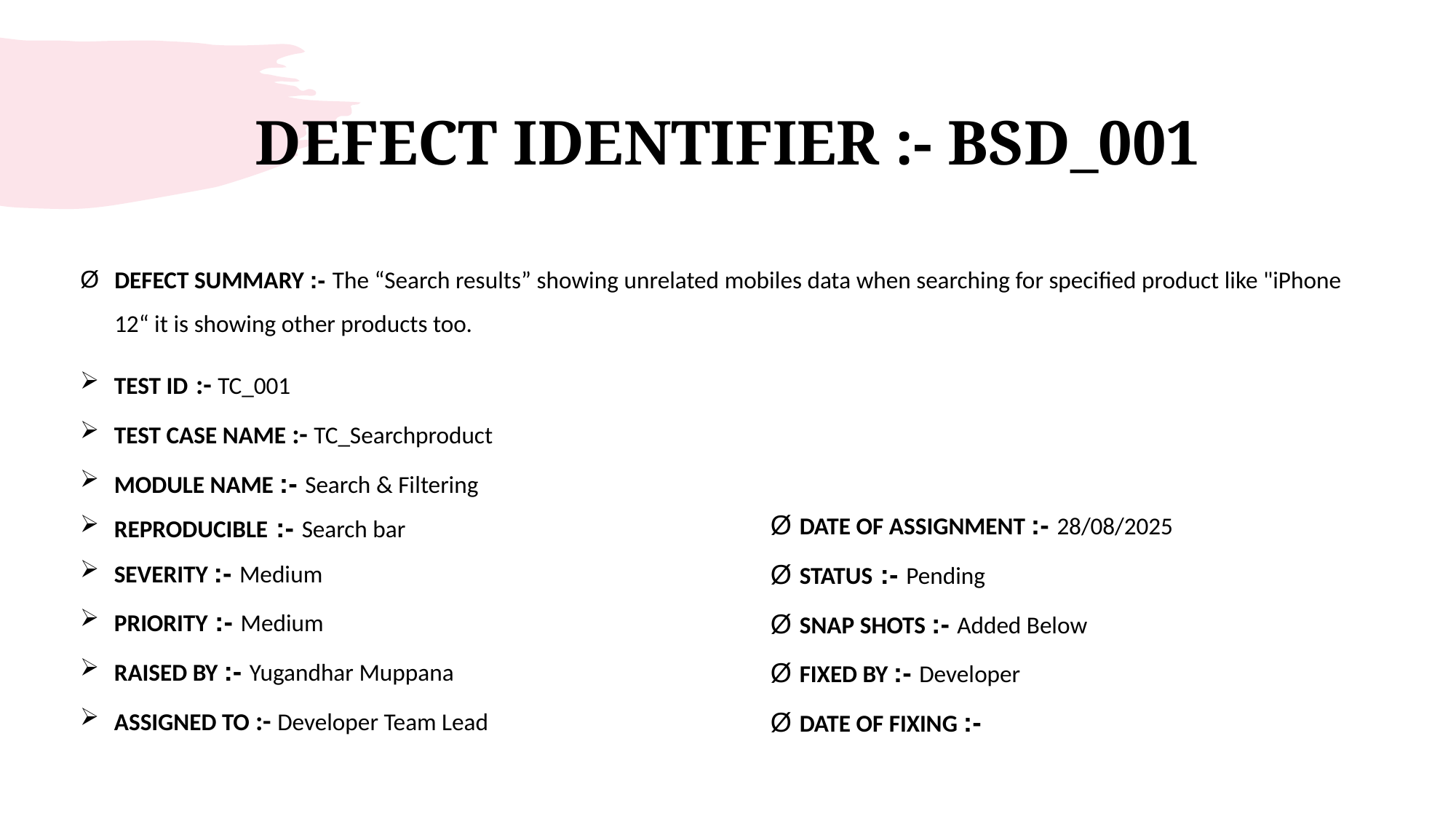

# Defect identifier :- BSD_001
Defect summary :- The “Search results” showing unrelated mobiles data when searching for specified product like "iPhone 12“ it is showing other products too.

Test Id :- TC_001
Test case name :- TC_Searchproduct
Module name :- Search & Filtering
Reproducible :- Search bar
Severity :- Medium
Priority :- Medium
Raised by :- Yugandhar Muppana
Assigned to :- Developer Team Lead

Ø Date of assignment :- 28/08/2025
Ø Status :- Pending
Ø Snap shots :- Added Below
Ø Fixed by :- Developer
Ø Date of fixing :-